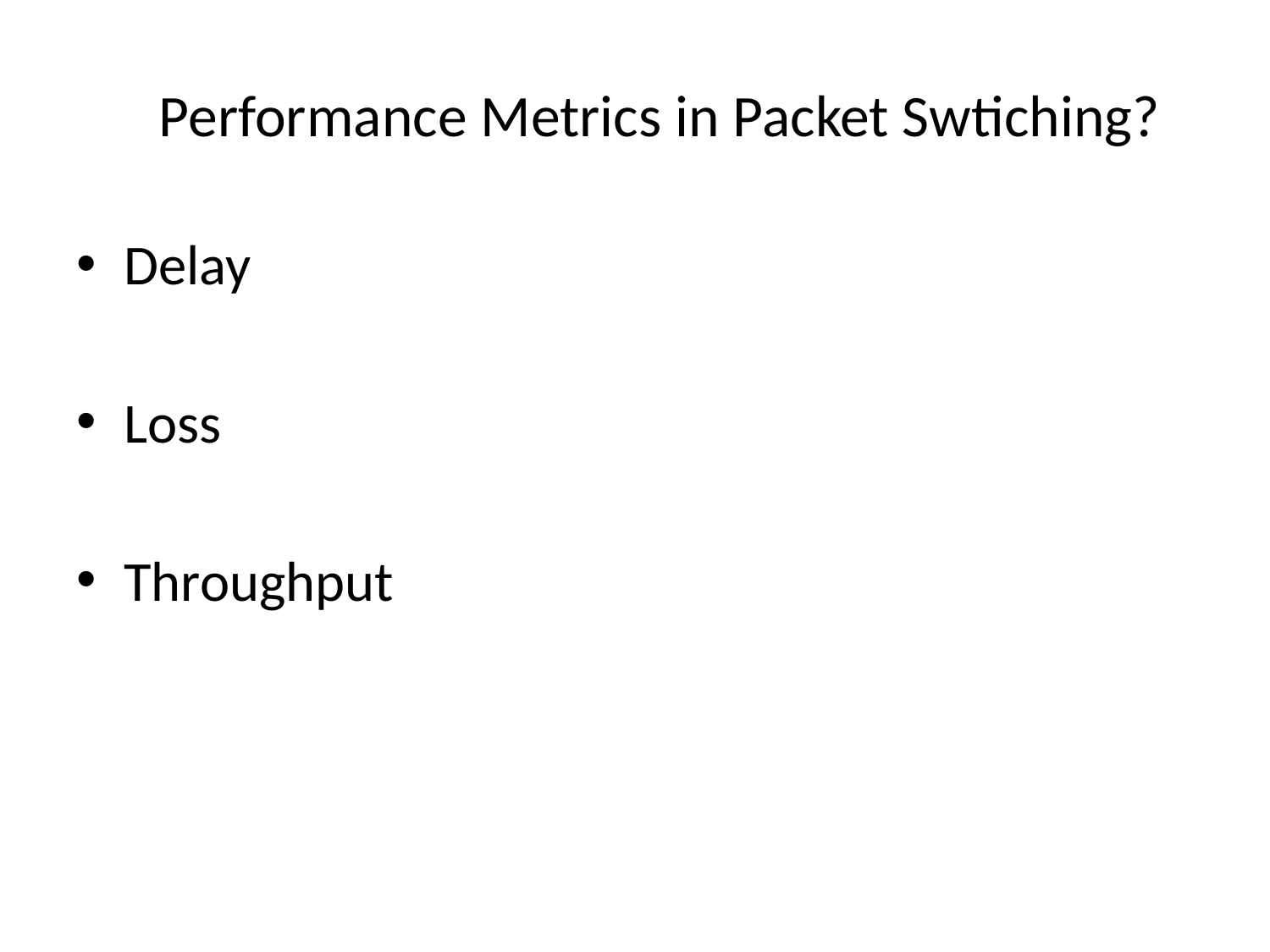

# Performance Metrics in Packet Swtiching?
Delay

Loss

Throughput